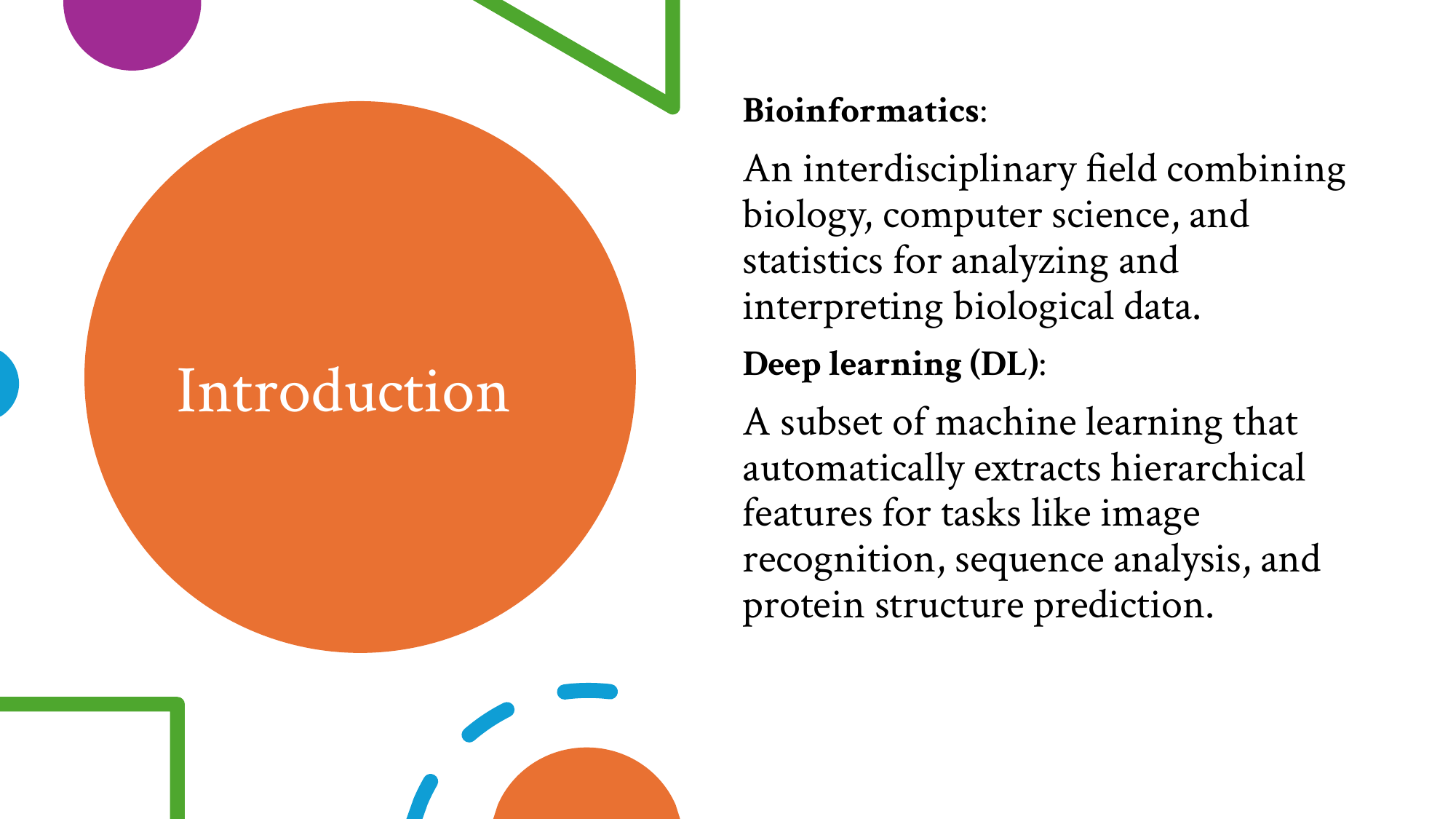

Bioinformatics:
An interdisciplinary field combining biology, computer science, and statistics for analyzing and interpreting biological data.
Deep learning (DL):
A subset of machine learning that automatically extracts hierarchical features for tasks like image recognition, sequence analysis, and protein structure prediction.

# Introduction